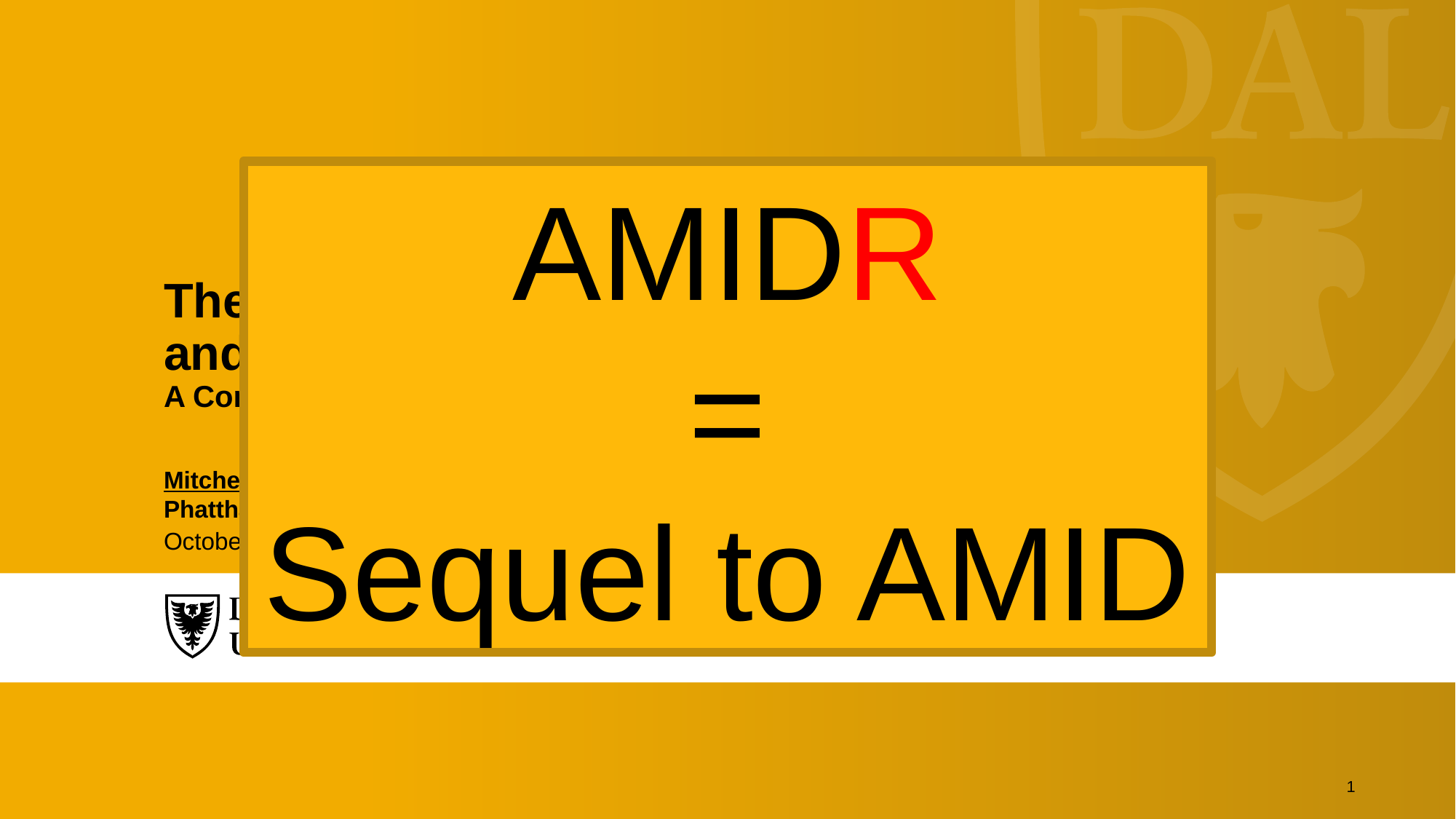

# The Atlung Method for Intercalant Diffusion and Resistance (AMIDR) A Complete Pulse Method for Measuring Cathode Solid-State Diffusivity
AMIDR
=
Sequel to AMID
Mitchell Ball, Marc Cormier, Eniko Zsoldos, Ines Haman, Svena Yu, Ning Zhang, Nutthaphon Phattharasupakun, Michel B. Johnson, Michael Metzger, Chongyin Yang, and Jeff Dahn
October 9th, 2023